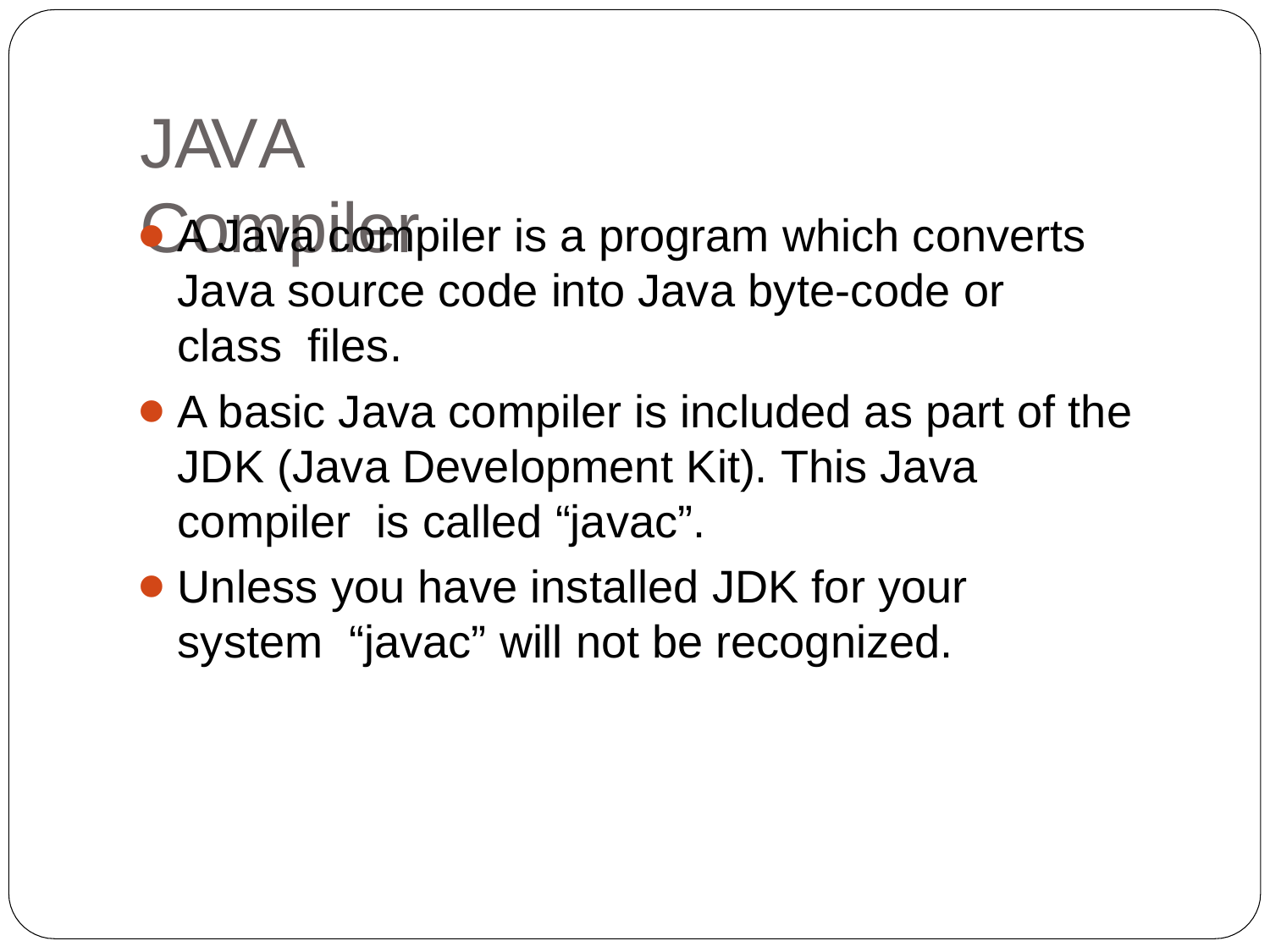

# JAVA Compiler
A Java compiler is a program which converts  Java source code into Java byte-code or class  files.
A basic Java compiler is included as part of the  JDK (Java Development Kit). This Java compiler  is called “javac”.
Unless you have installed JDK for your system  “javac” will not be recognized.